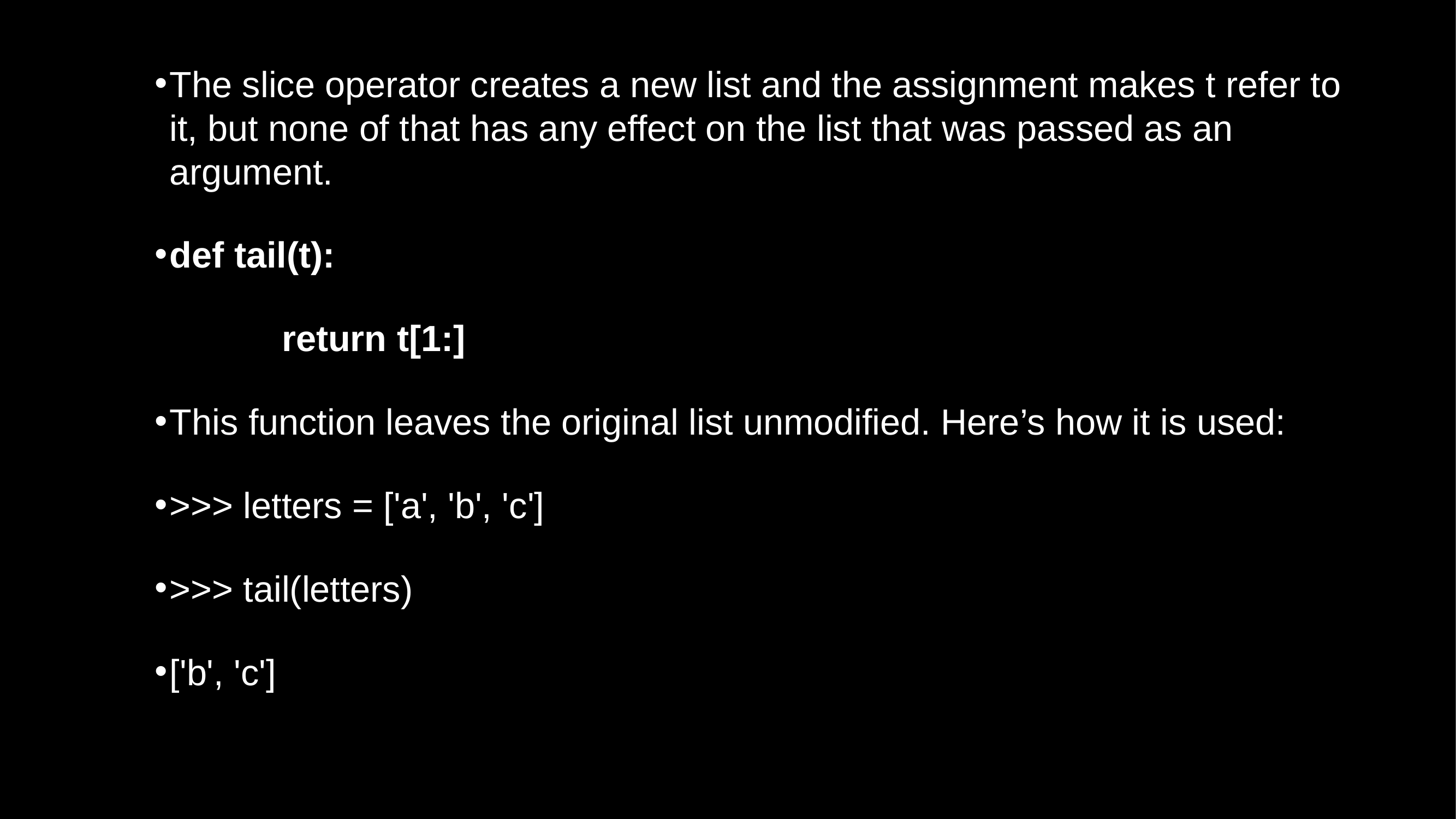

The slice operator creates a new list and the assignment makes t refer to it, but none of that has any effect on the list that was passed as an argument.
def tail(t):
		   return t[1:]
This function leaves the original list unmodified. Here’s how it is used:
>>> letters = ['a', 'b', 'c']
>>> tail(letters)
['b', 'c']